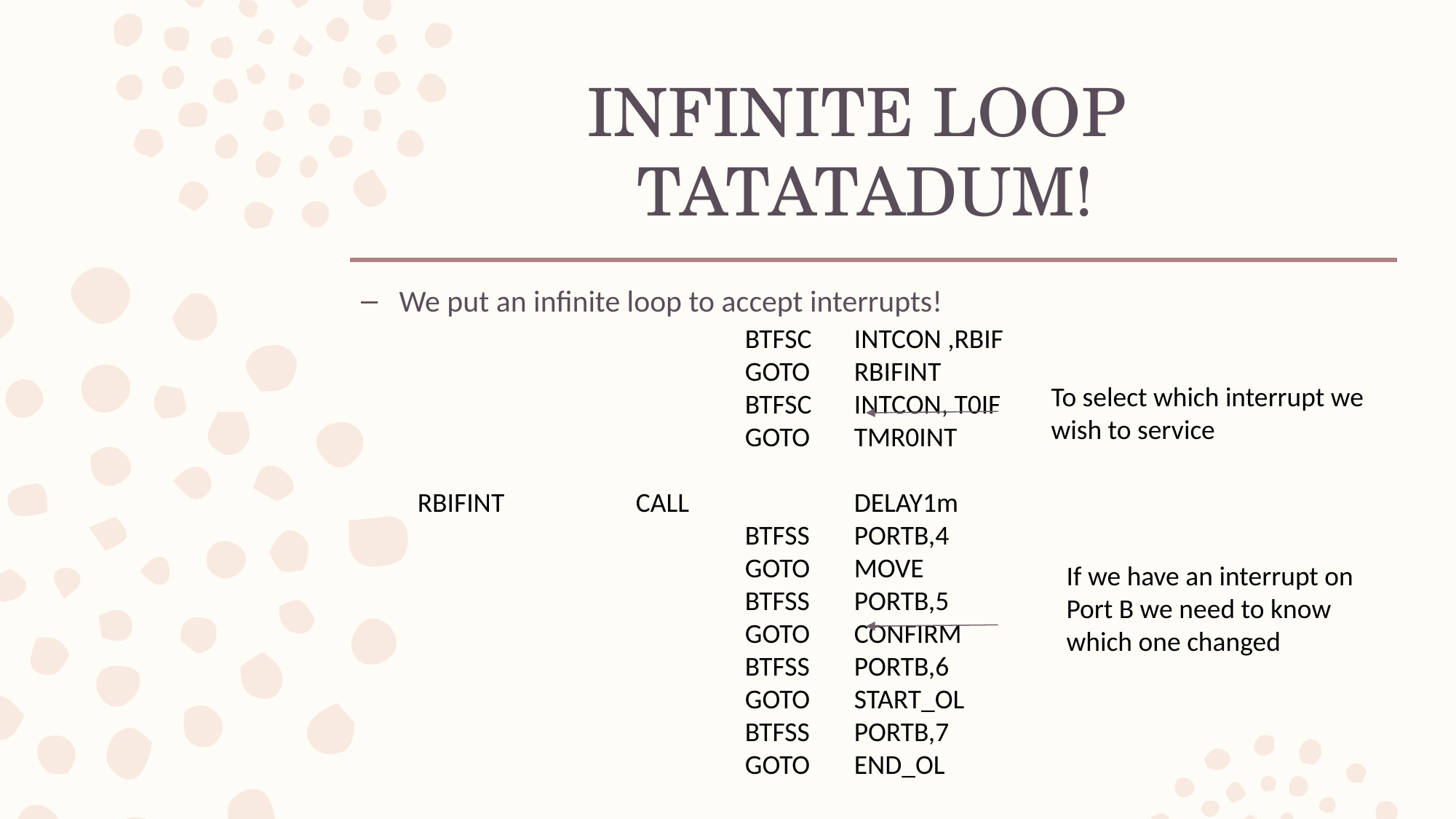

# INFINITE LOOP TATATADUM!
We put an infinite loop to accept interrupts!

			BTFSC	INTCON ,RBIF
			GOTO	RBIFINT
			BTFSC	INTCON, T0IF
			GOTO	TMR0INT

RBIFINT		CALL		DELAY1m
			BTFSS	PORTB,4
			GOTO	MOVE
			BTFSS	PORTB,5
			GOTO	CONFIRM
			BTFSS	PORTB,6
			GOTO	START_OL
			BTFSS	PORTB,7
			GOTO	END_OL
To select which interrupt we wish to service
If we have an interrupt on Port B we need to know which one changed